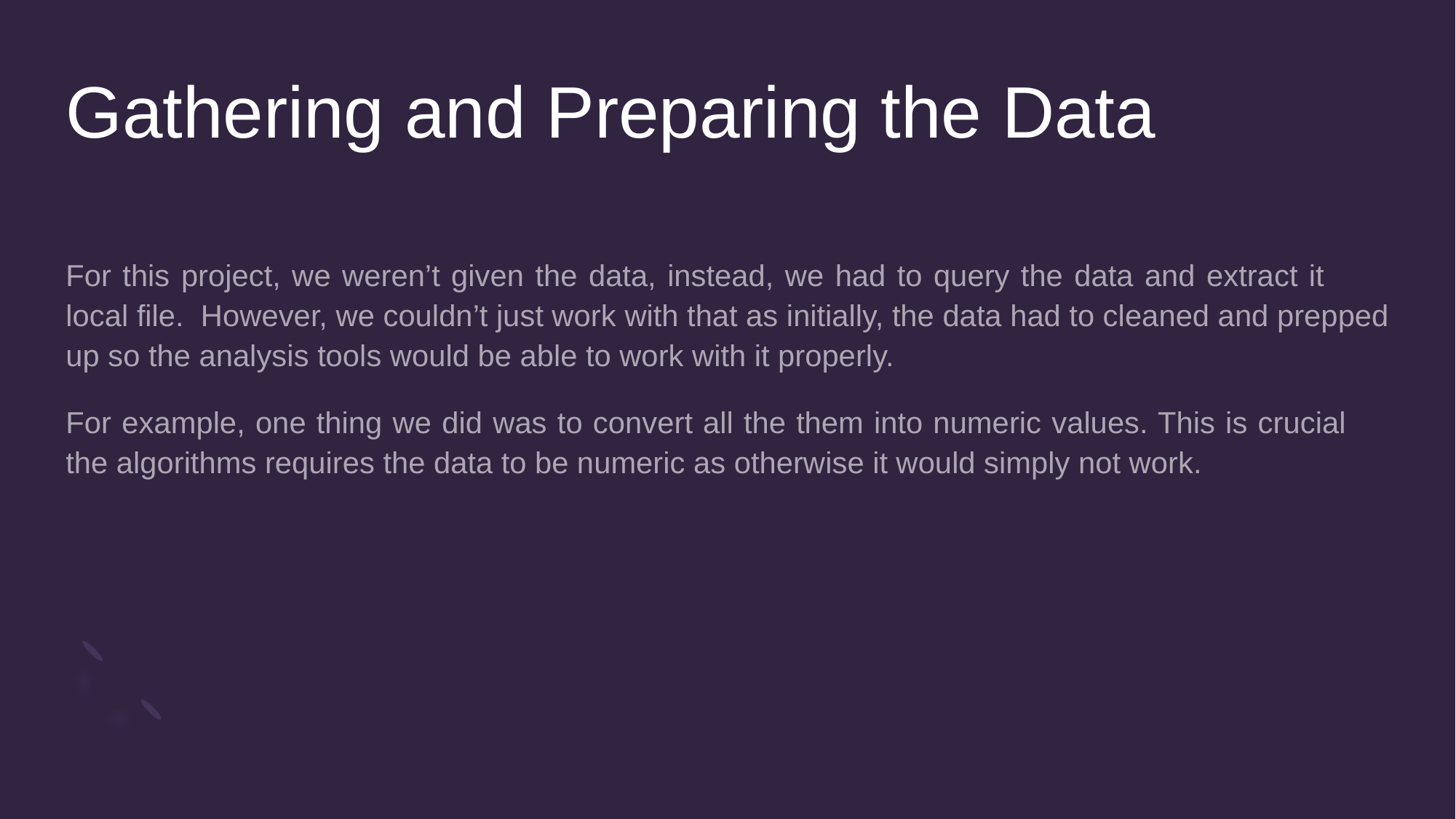

# Gathering and Preparing the Data
For this project, we weren’t given the data, instead, we had to query the data and extract it to a local file.  However, we couldn’t just work with that as initially, the data had to cleaned and prepped up so the analysis tools would be able to work with it properly.
For example, one thing we did was to convert all the them into numeric values. This is crucial as the algorithms requires the data to be numeric as otherwise it would simply not work.